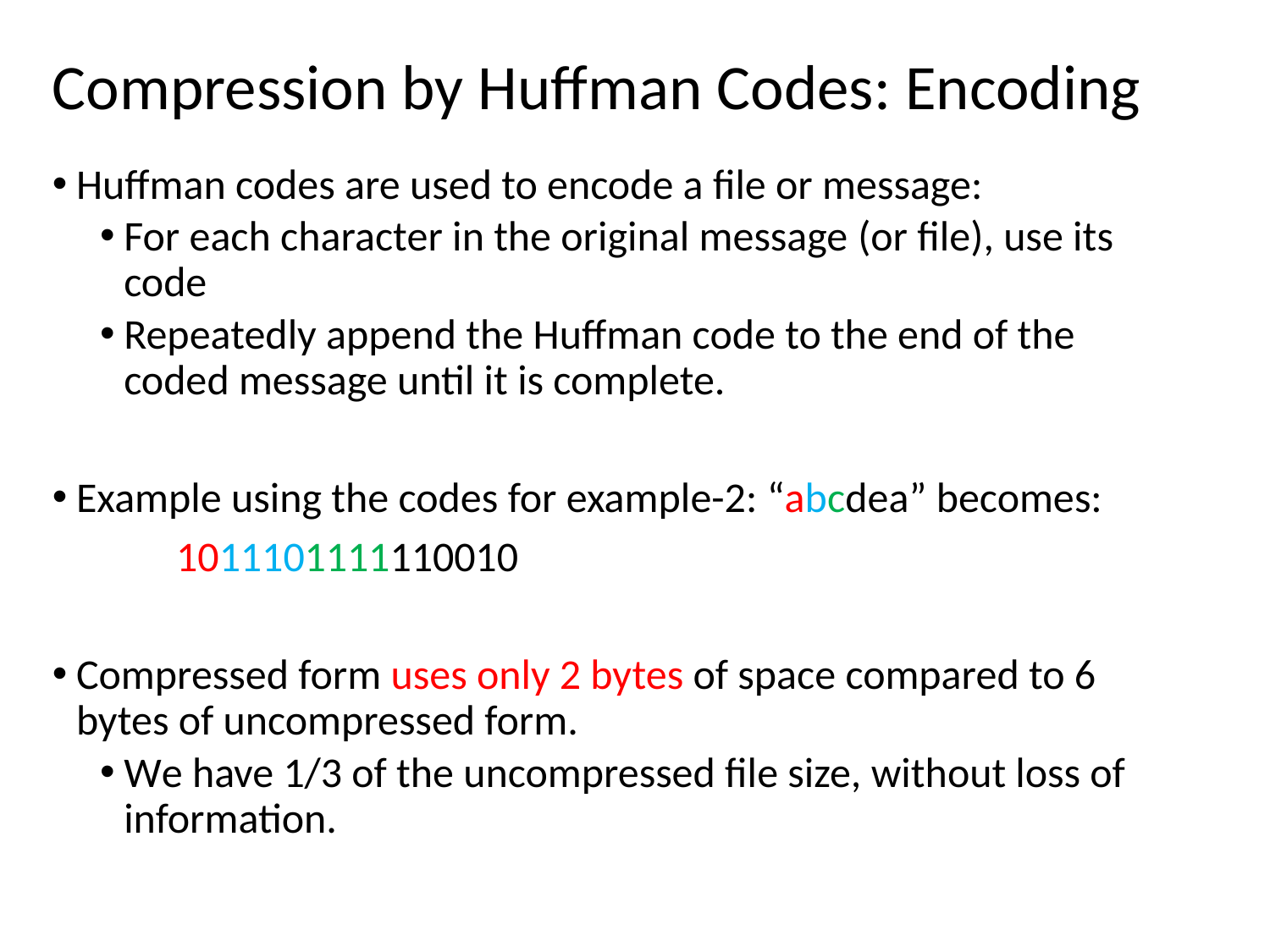

# Compression by Huffman Codes: Encoding
Huffman codes are used to encode a file or message:
For each character in the original message (or file), use its code
Repeatedly append the Huffman code to the end of the coded message until it is complete.

Example using the codes for example-2: “abcdea” becomes:
             1011101111110010

Compressed form uses only 2 bytes of space compared to 6 bytes of uncompressed form.
We have 1/3 of the uncompressed file size, without loss of information.